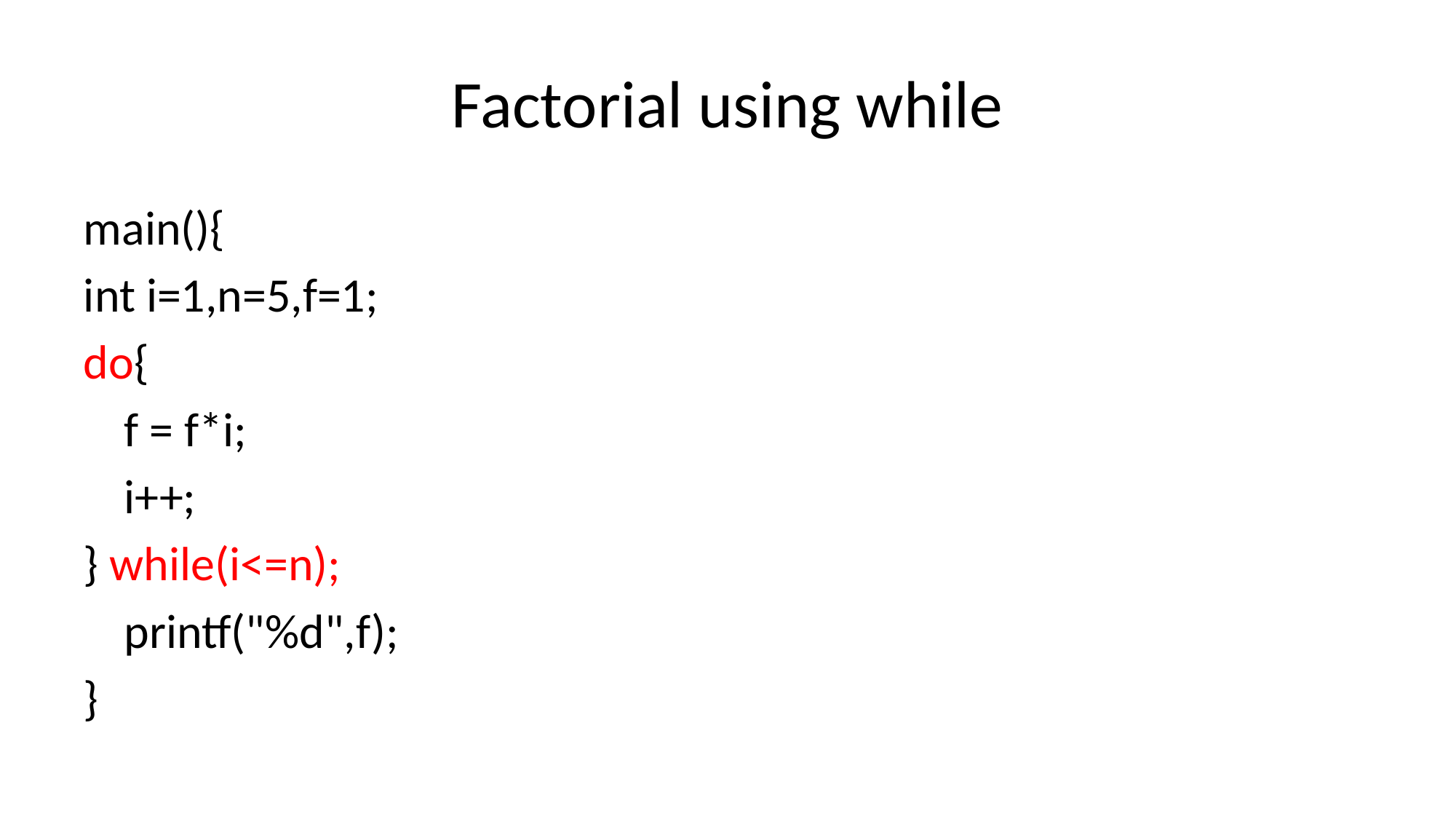

# Factorial using while
main(){
int i=1,n=5,f=1;
do{
	f = f*i;
	i++;
} while(i<=n);
	printf("%d",f);
}